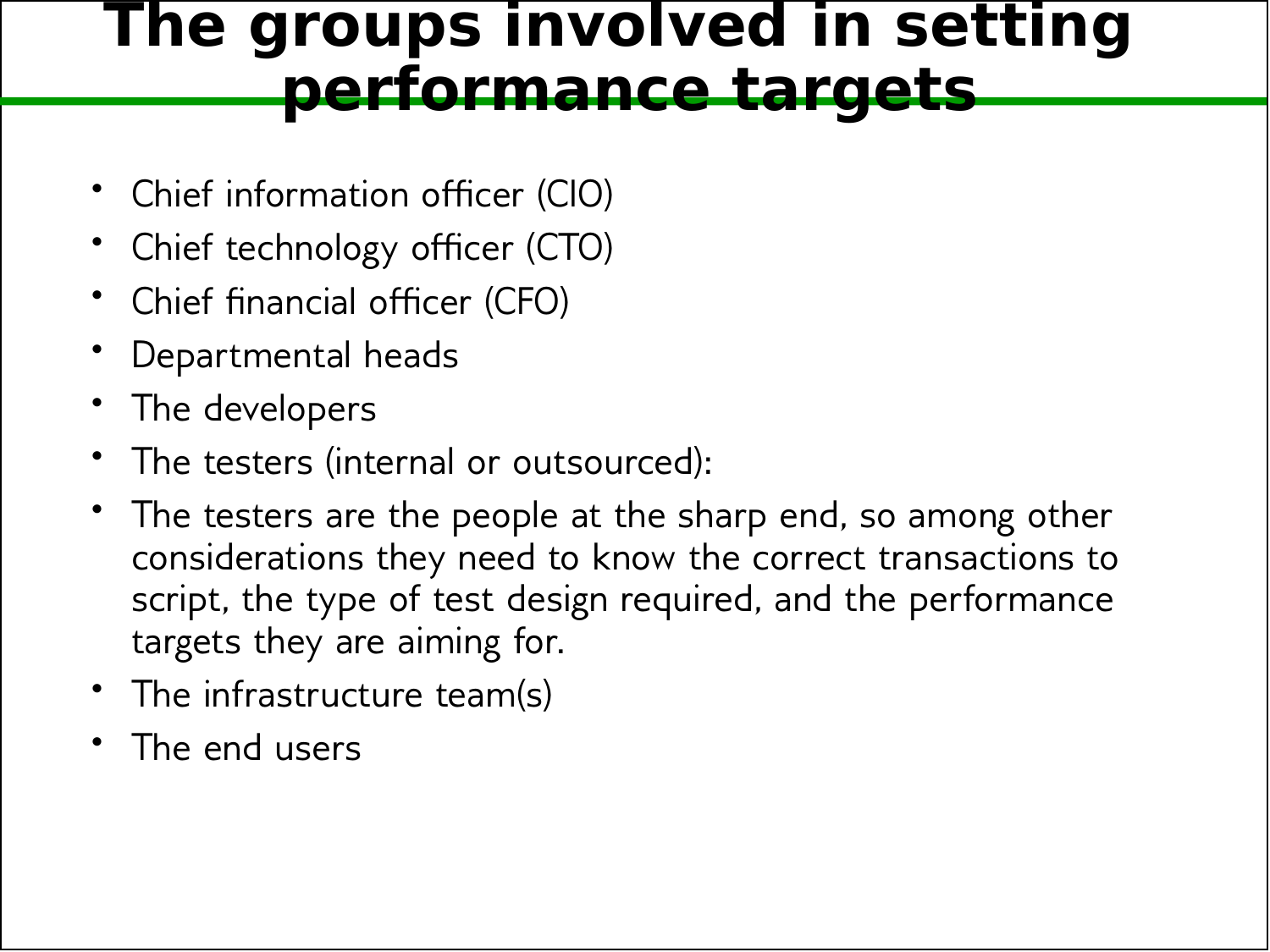

The groups involved in setting
performance targets
Chief information officer (CIO)
Chief technology officer (CTO)
Chief financial officer (CFO)
Departmental heads
The developers
The testers (internal or outsourced):
The testers are the people at the sharp end, so among other considerations they need to know the correct transactions to script, the type of test design required, and the performance targets they are aiming for.
The infrastructure team(s)
The end users